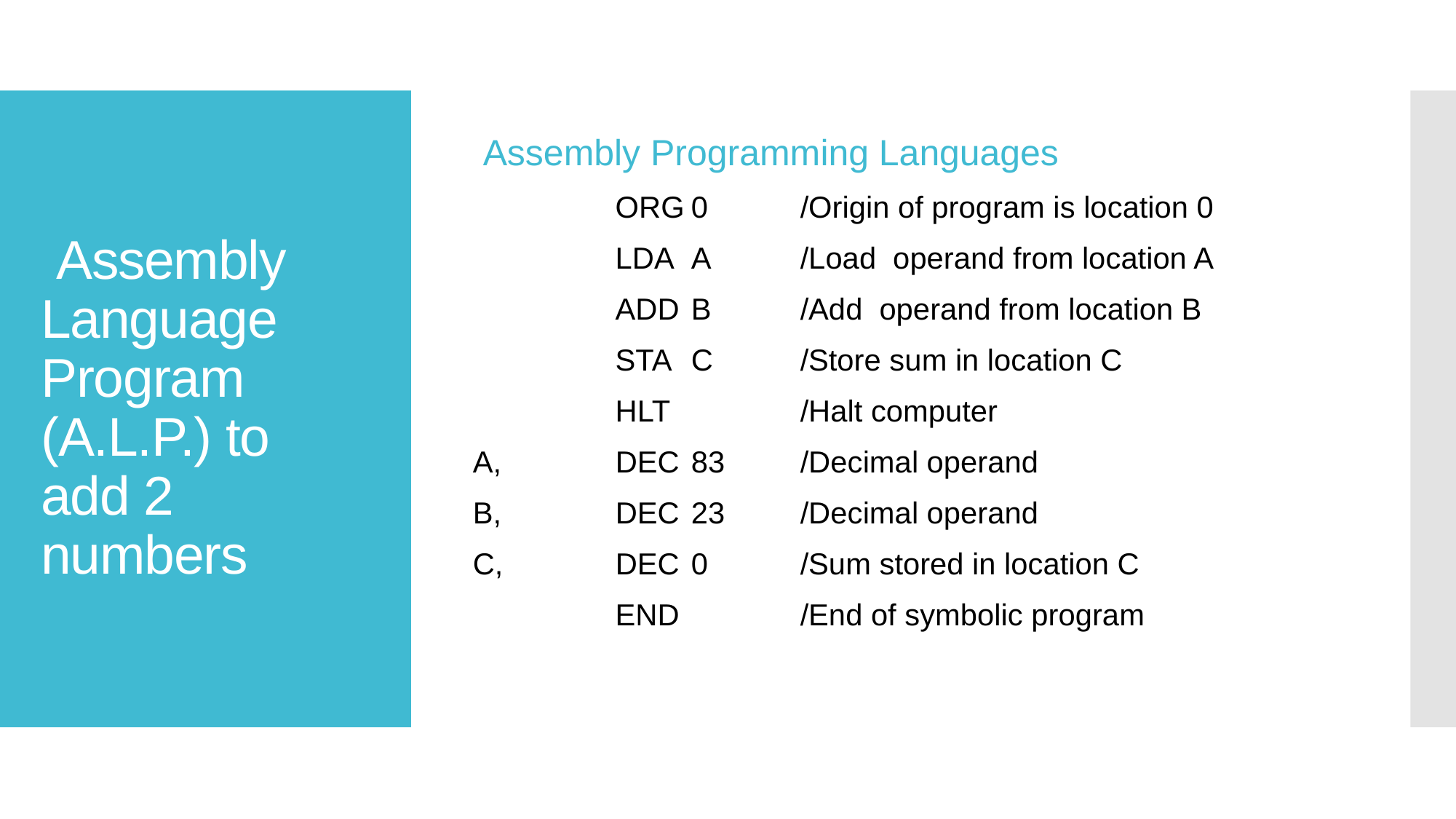

Assembly Programming Languages
	    ORG	0	/Origin of program is location 0
	    LDA	A	/Load  operand from location A
	    ADD	B	/Add  operand from location B
	    STA	C	/Store sum in location C
	    HLT		/Halt computer
A,	    DEC	83	/Decimal operand
B,	    DEC	23	/Decimal operand
C,	    DEC	0	/Sum stored in location C
	    END		/End of symbolic program

# Assembly Language Program (A.L.P.) to add 2 numbers